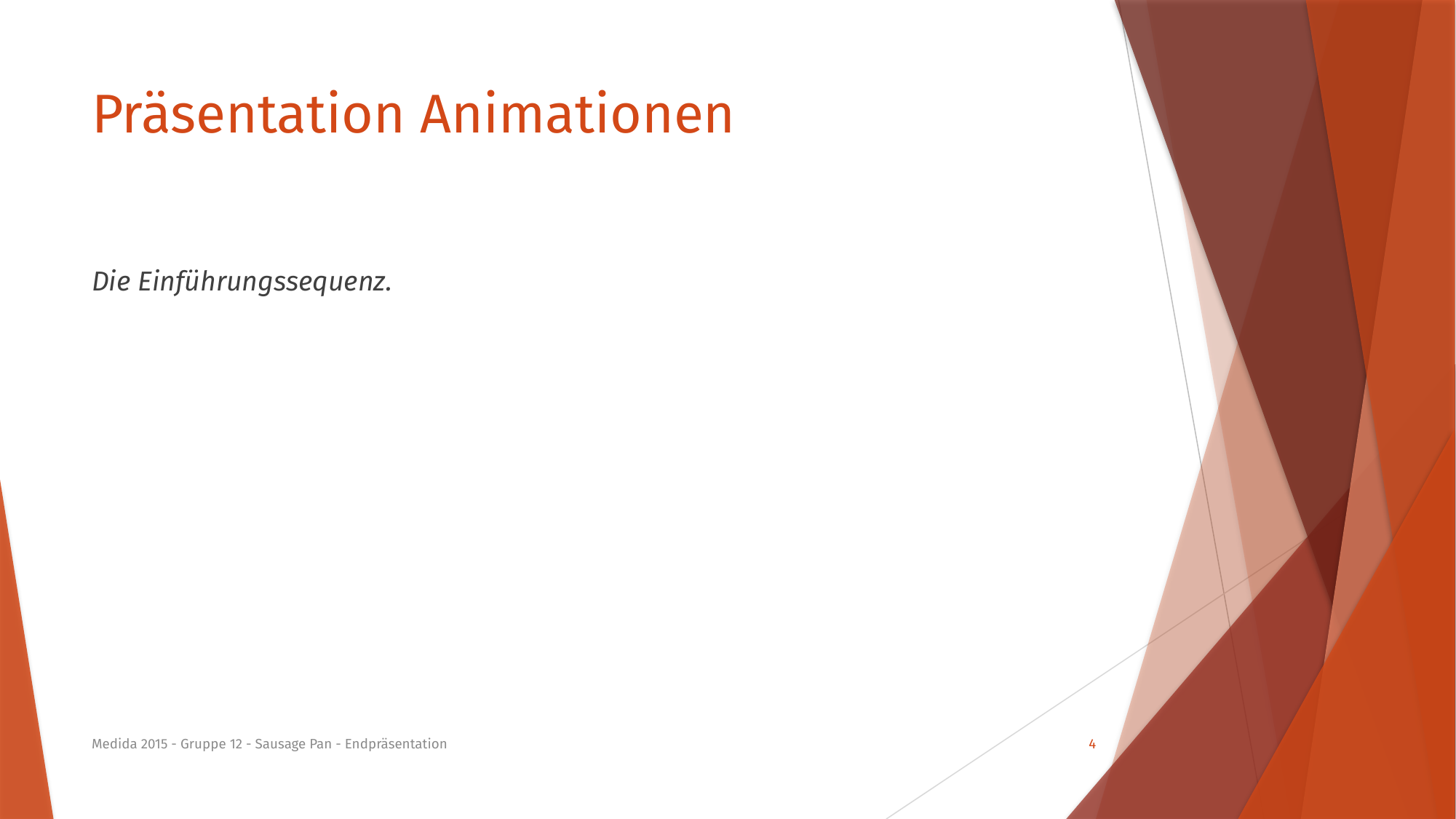

# Präsentation Animationen
Die Einführungssequenz.
Medida 2015 - Gruppe 12 - Sausage Pan - Endpräsentation
4